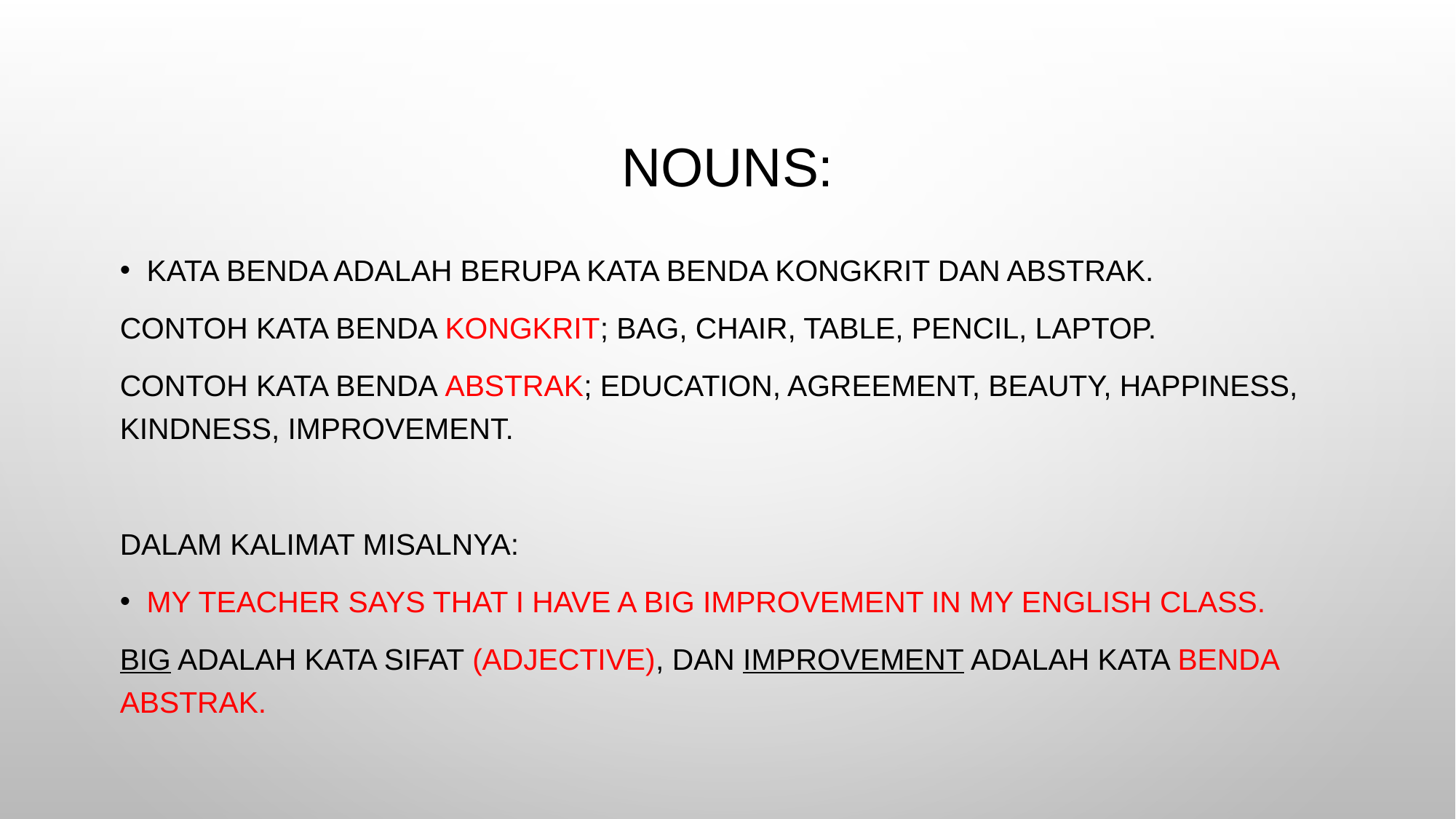

# Nouns:
Kata benda adalah berupa kata benda kongkrit dan abstrak.
Contoh kata benda kongkrit; bag, chair, table, pencil, laptop.
Contoh kata benda abstrak; education, agreement, beauty, happiness, kindness, improvement.

Dalam kalimat misalnya:
My teacher says that I have a big improvement in my English class.
Big adalah kata sifat (adjective), dan improvement adalah kata benda abstrak.